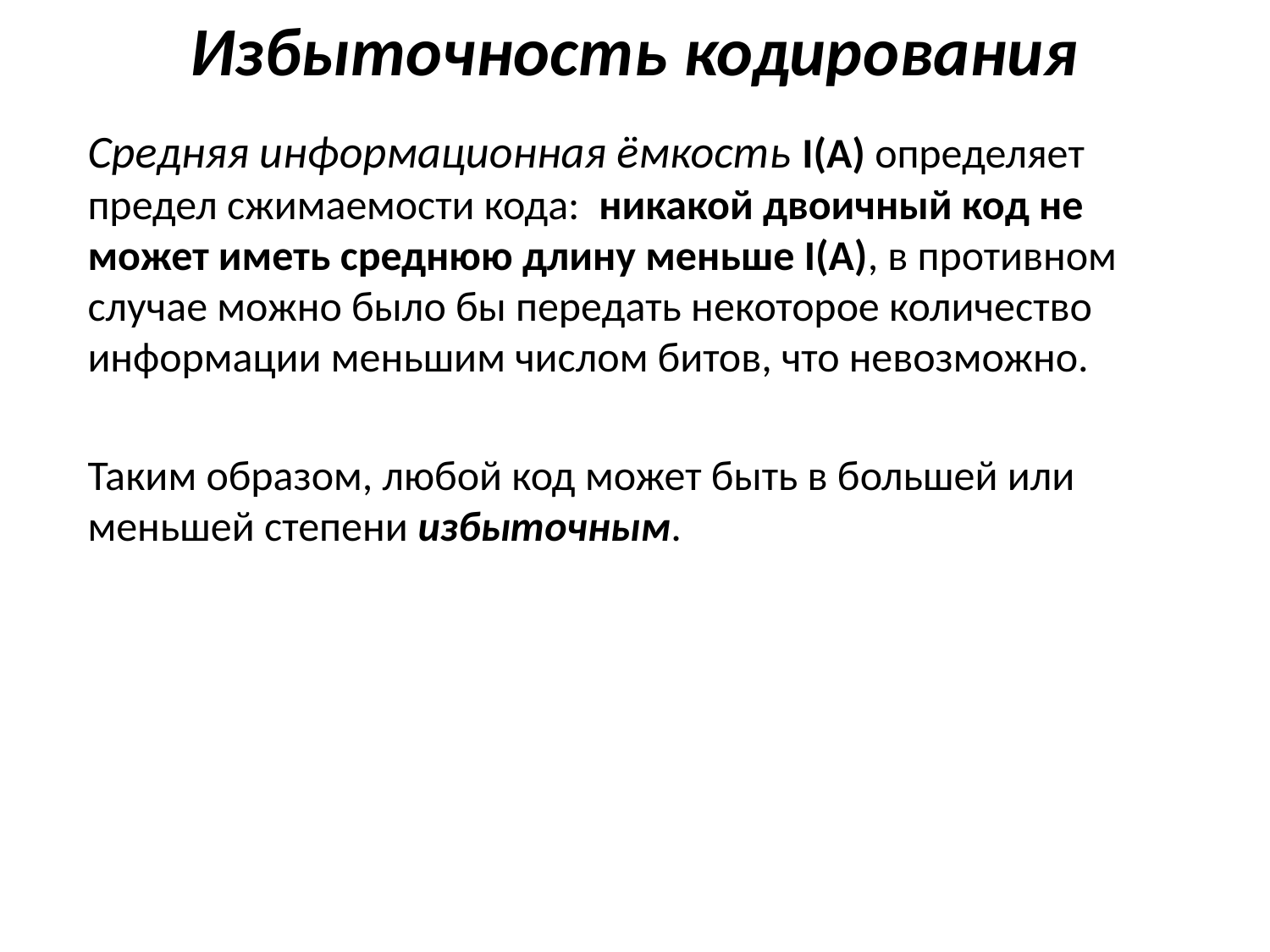

# Избыточность кодирования
Средняя информационная ёмкость I(А) определяет предел сжимаемости кода:  никакой двоичный код не может иметь среднюю длину меньше I(А), в противном случае можно было бы передать некоторое количество информации меньшим числом битов, что невозможно.

Таким образом, любой код может быть в большей или меньшей степени избыточным.